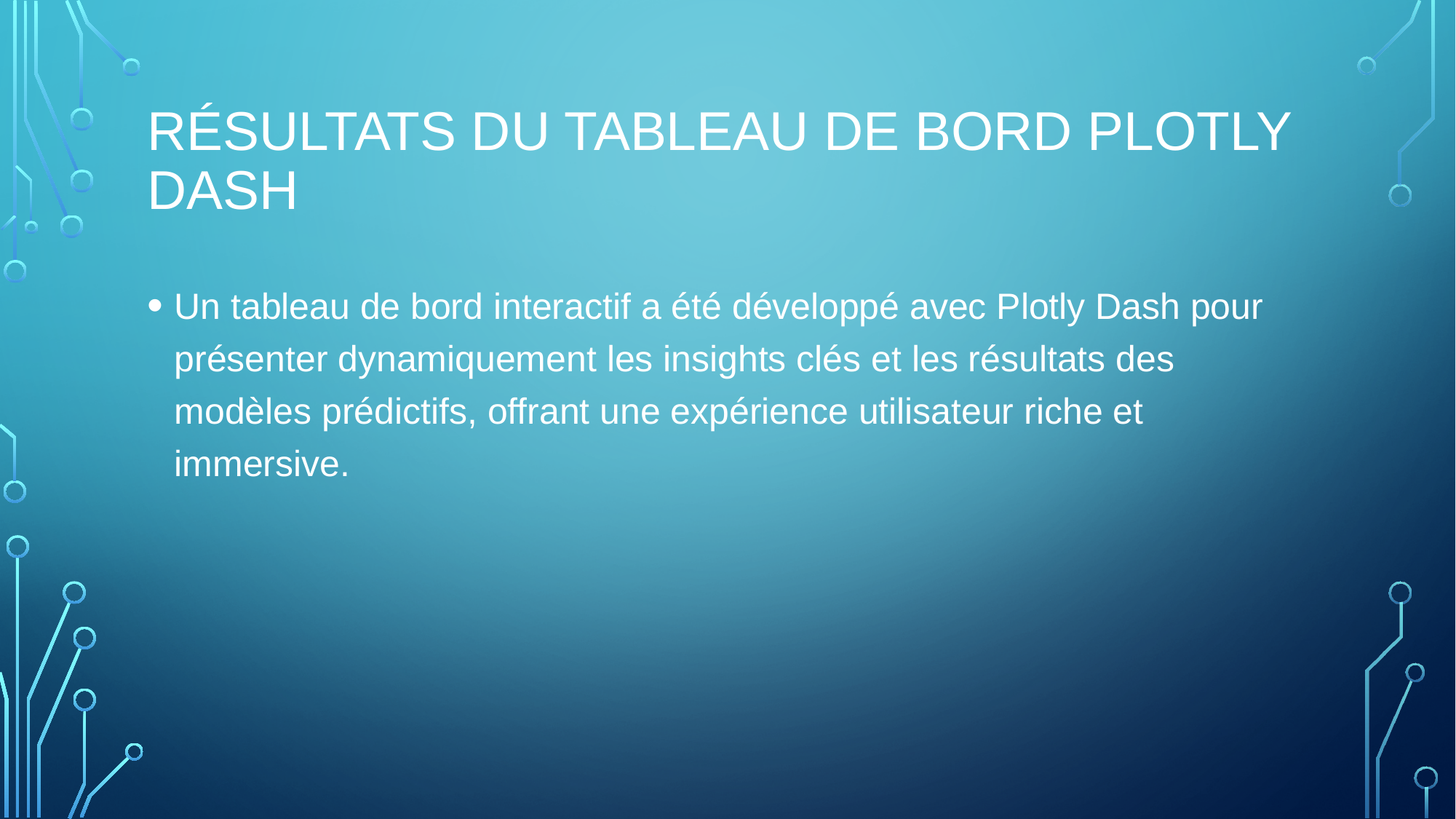

# Résultats du Tableau de Bord Plotly Dash
Un tableau de bord interactif a été développé avec Plotly Dash pour présenter dynamiquement les insights clés et les résultats des modèles prédictifs, offrant une expérience utilisateur riche et immersive.